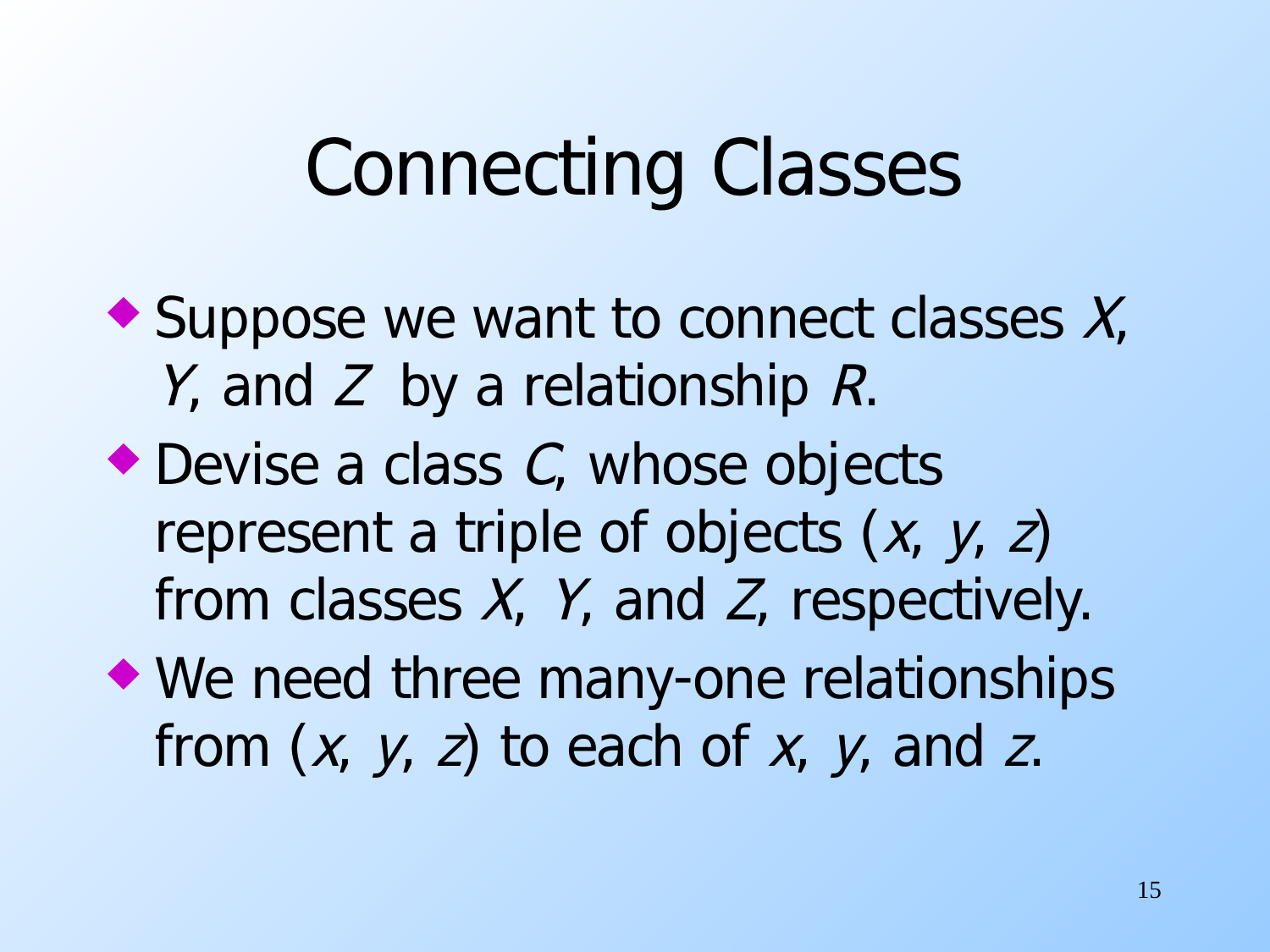

# Connecting Classes
Suppose we want to connect classes X, Y, and Z  by a relationship R.
Devise a class C, whose objects represent a triple of objects (x, y, z) from classes X, Y, and Z, respectively.
We need three many-one relationships from (x, y, z) to each of x, y, and z.
15